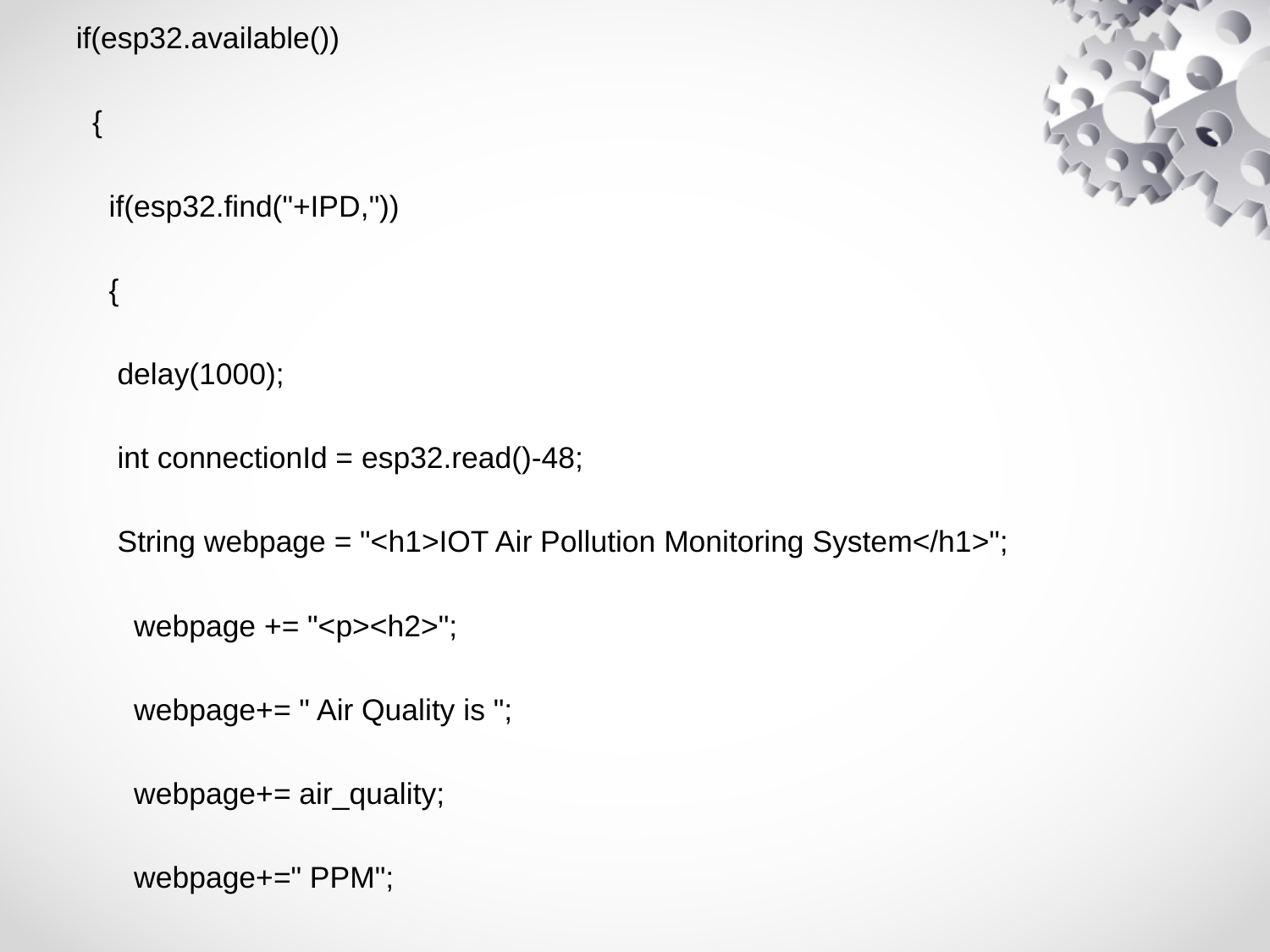

if(esp32.available())

  {

    if(esp32.find("+IPD,"))

    {

     delay(1000);

     int connectionId = esp32.read()-48;

     String webpage = "<h1>IOT Air Pollution Monitoring System</h1>";

       webpage += "<p><h2>";

       webpage+= " Air Quality is ";

       webpage+= air_quality;

       webpage+=" PPM";